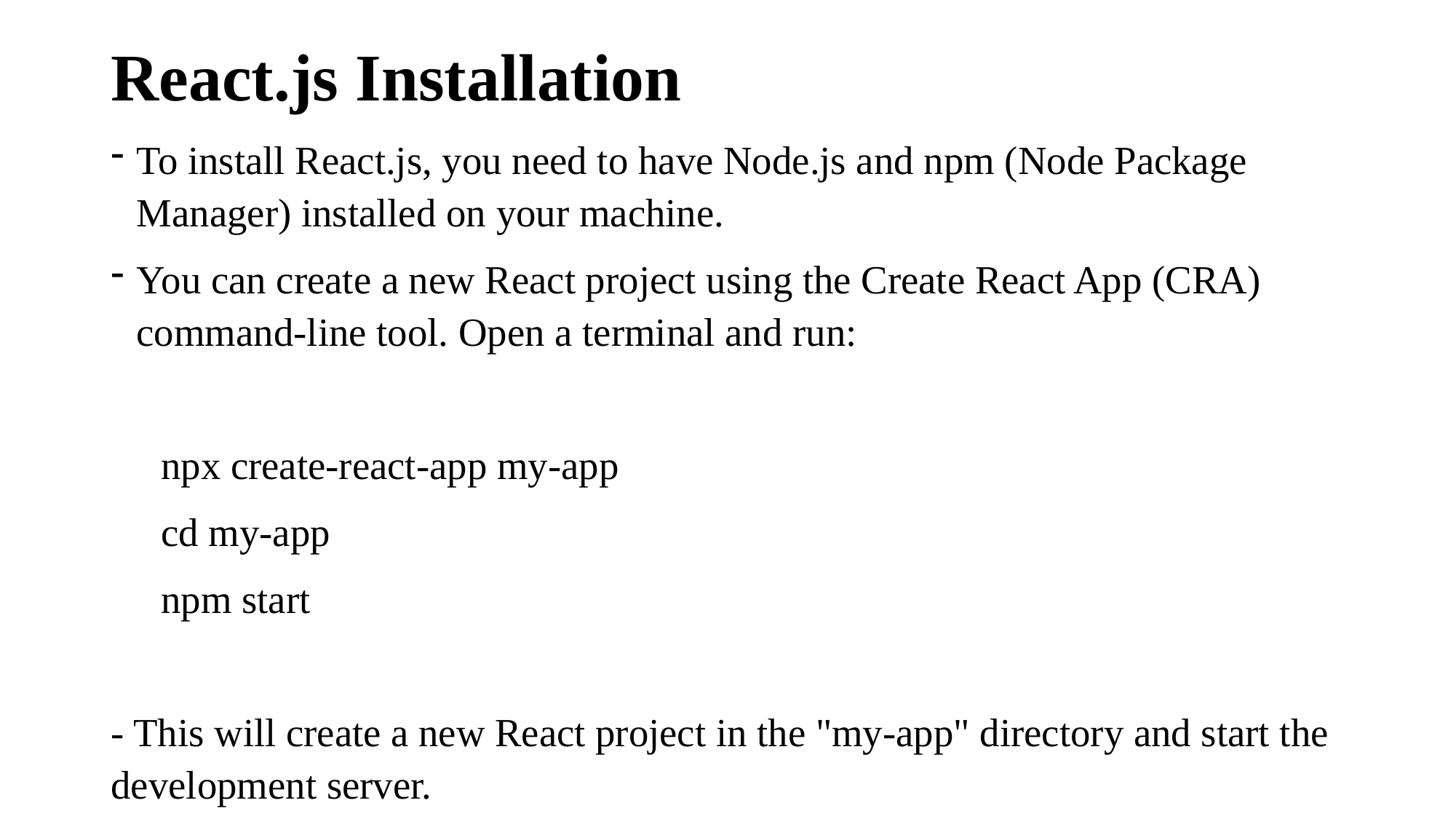

# React.js Installation
To install React.js, you need to have Node.js and npm (Node Package Manager) installed on your machine.
You can create a new React project using the Create React App (CRA) command-line tool. Open a terminal and run:

     npx create-react-app my-app
     cd my-app
     npm start

- This will create a new React project in the "my-app" directory and start the development server.